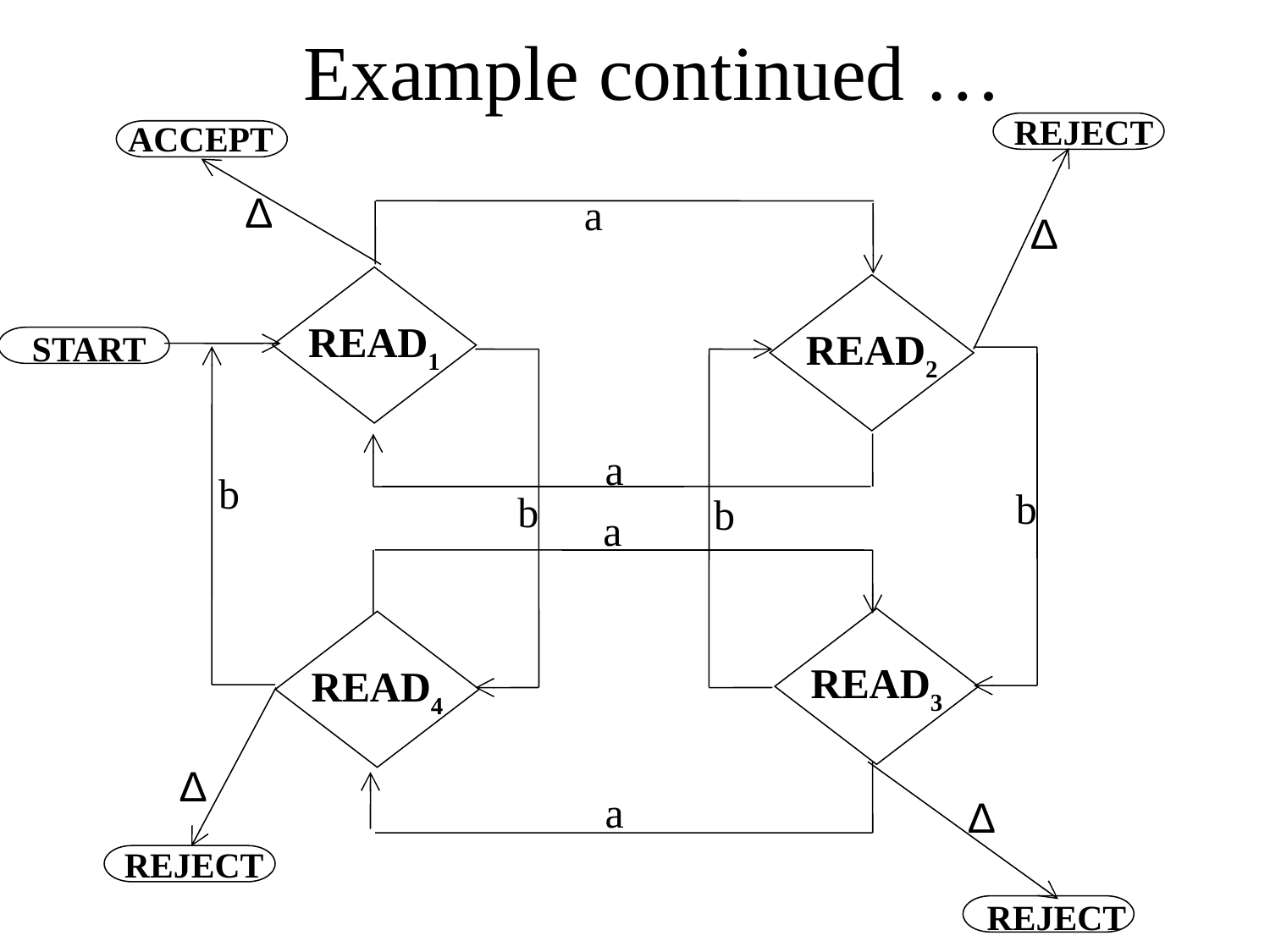

# Example continued …
REJECT
ACCEPT

∆
a

∆

READ1
READ2
START

a
b
b
b
b
a

READ3
READ4

∆

a
∆
REJECT

REJECT